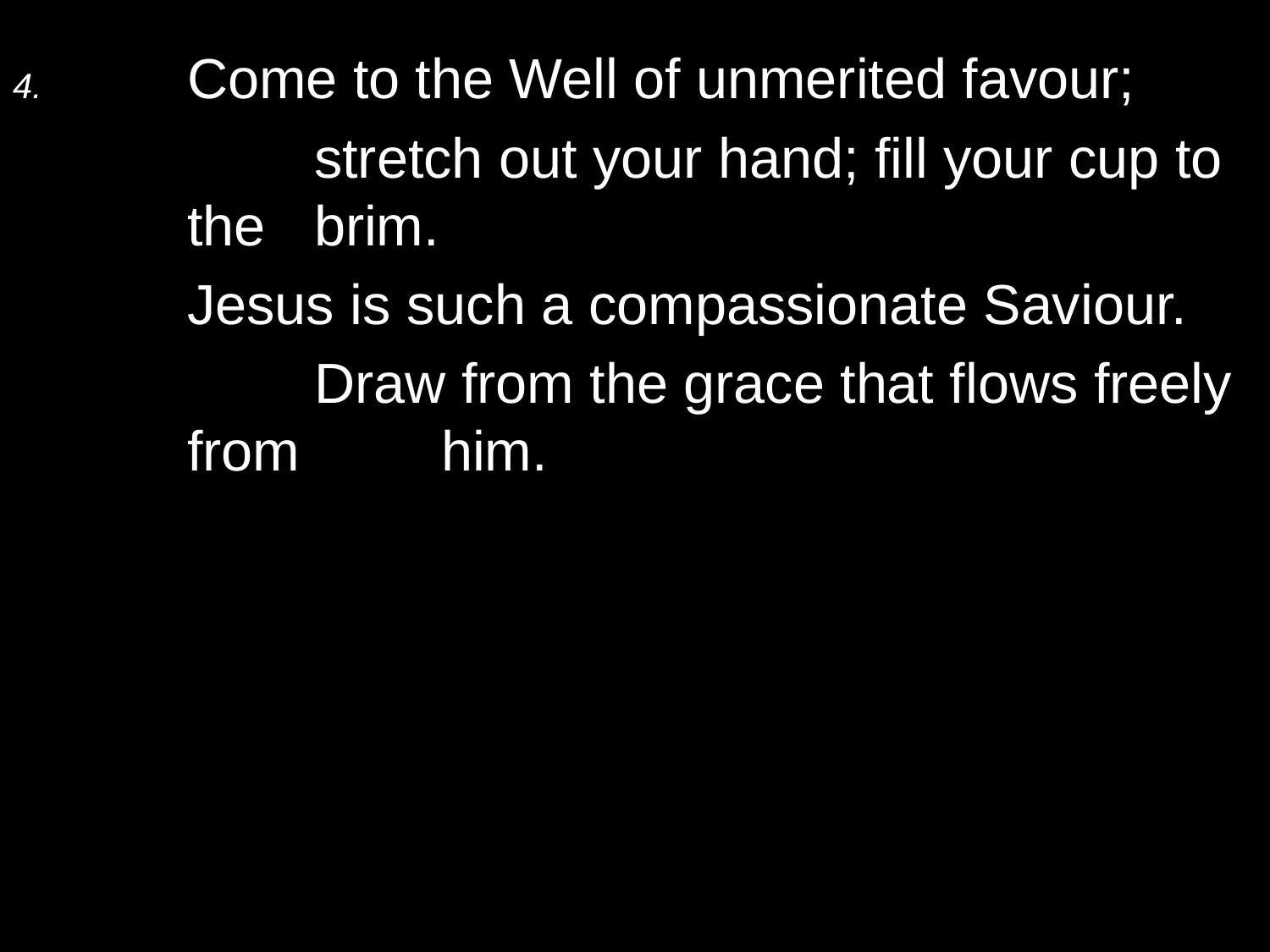

4.	Come to the Well of unmerited favour;
		stretch out your hand; fill your cup to the 	brim.
	Jesus is such a compassionate Saviour.
		Draw from the grace that flows freely from 	him.